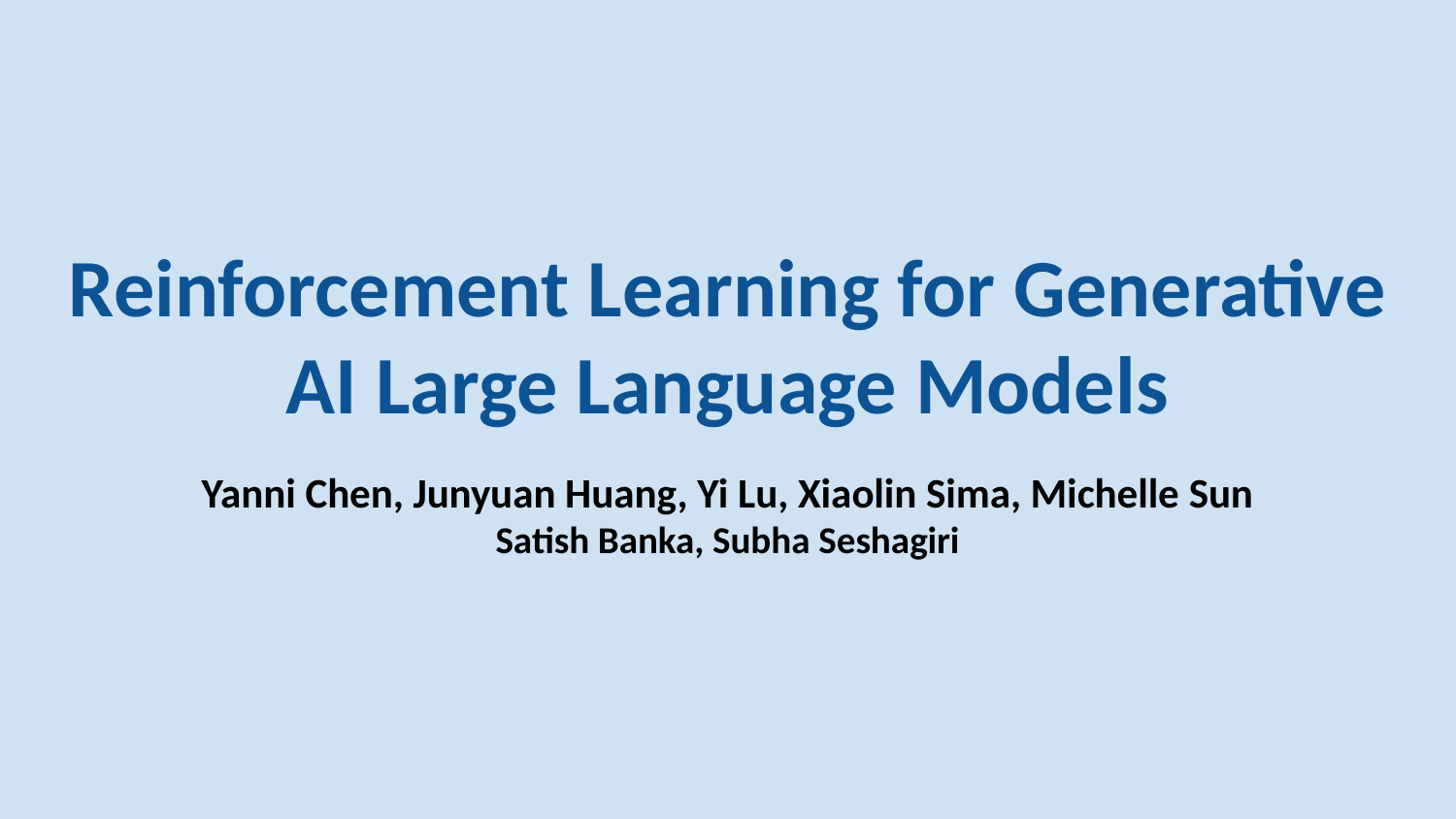

# Reinforcement Learning for Generative AI Large Language Models
Yanni Chen, Junyuan Huang, Yi Lu, Xiaolin Sima, Michelle Sun
Satish Banka, Subha Seshagiri